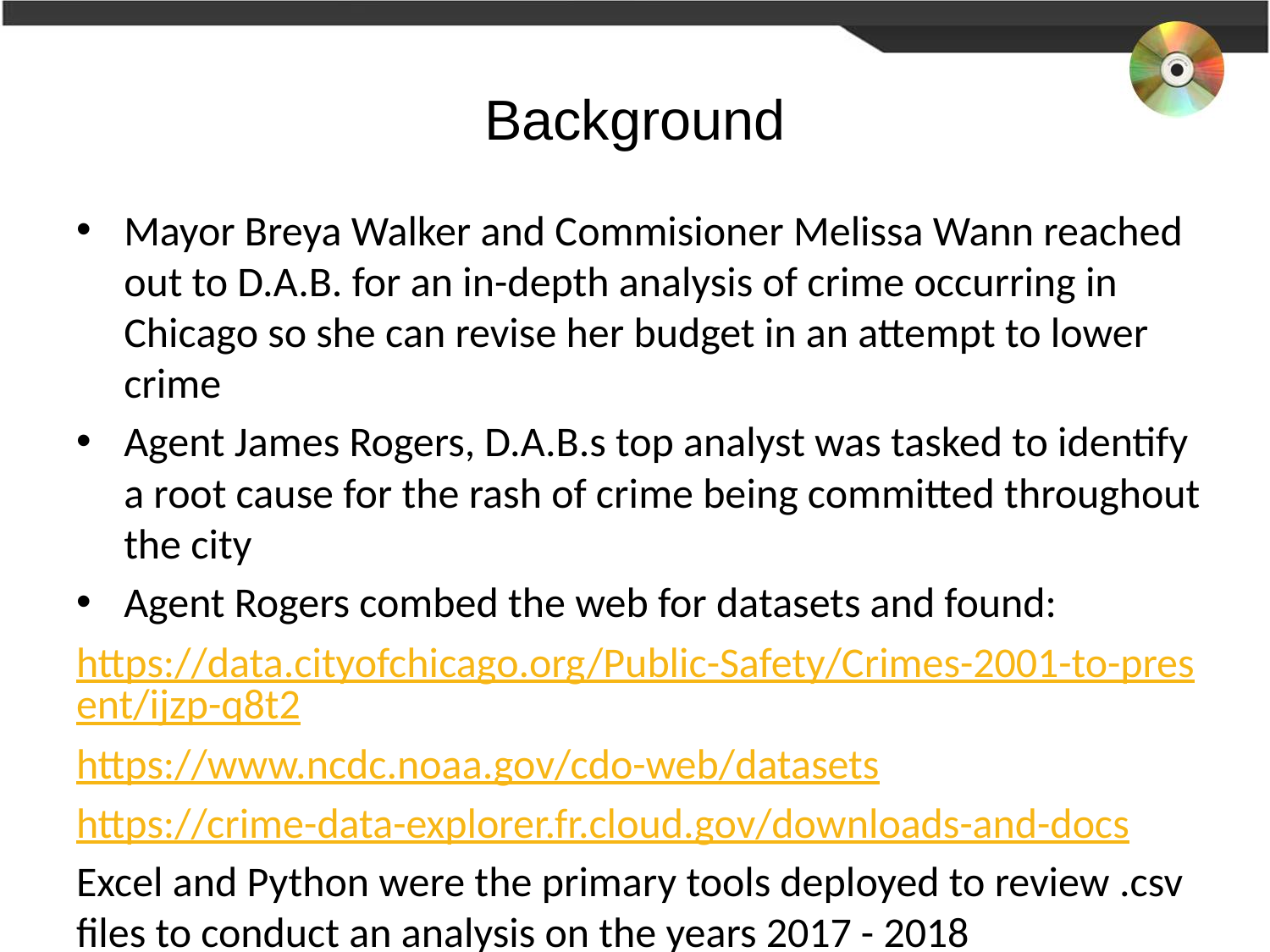

# Background
Mayor Breya Walker and Commisioner Melissa Wann reached out to D.A.B. for an in-depth analysis of crime occurring in Chicago so she can revise her budget in an attempt to lower crime
Agent James Rogers, D.A.B.s top analyst was tasked to identify a root cause for the rash of crime being committed throughout the city
Agent Rogers combed the web for datasets and found:
https://data.cityofchicago.org/Public-Safety/Crimes-2001-to-present/ijzp-q8t2
https://www.ncdc.noaa.gov/cdo-web/datasets
https://crime-data-explorer.fr.cloud.gov/downloads-and-docs
Excel and Python were the primary tools deployed to review .csv files to conduct an analysis on the years 2017 - 2018